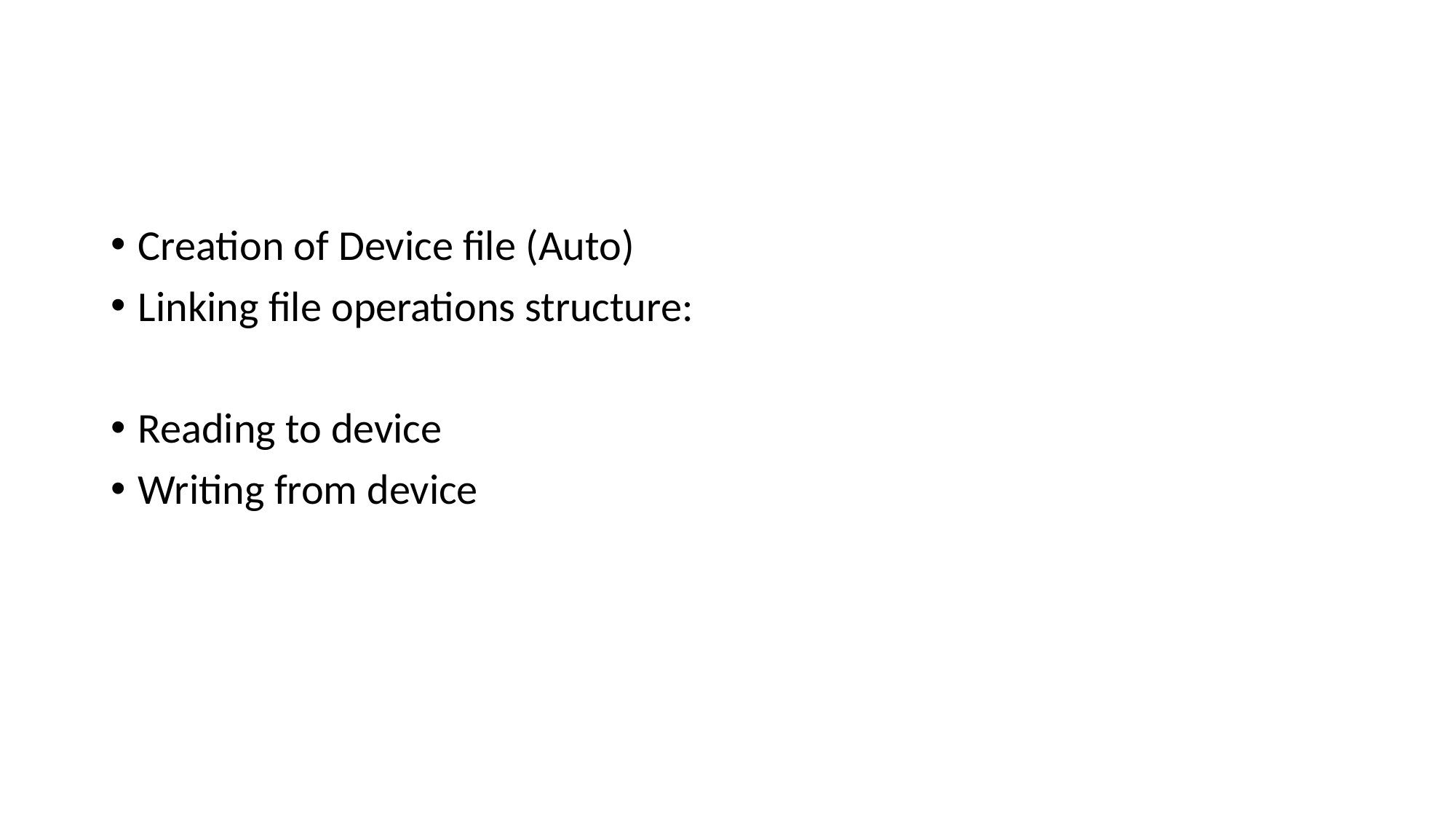

#
Creation of Device file (Auto)
Linking file operations structure:

Reading to device
Writing from device